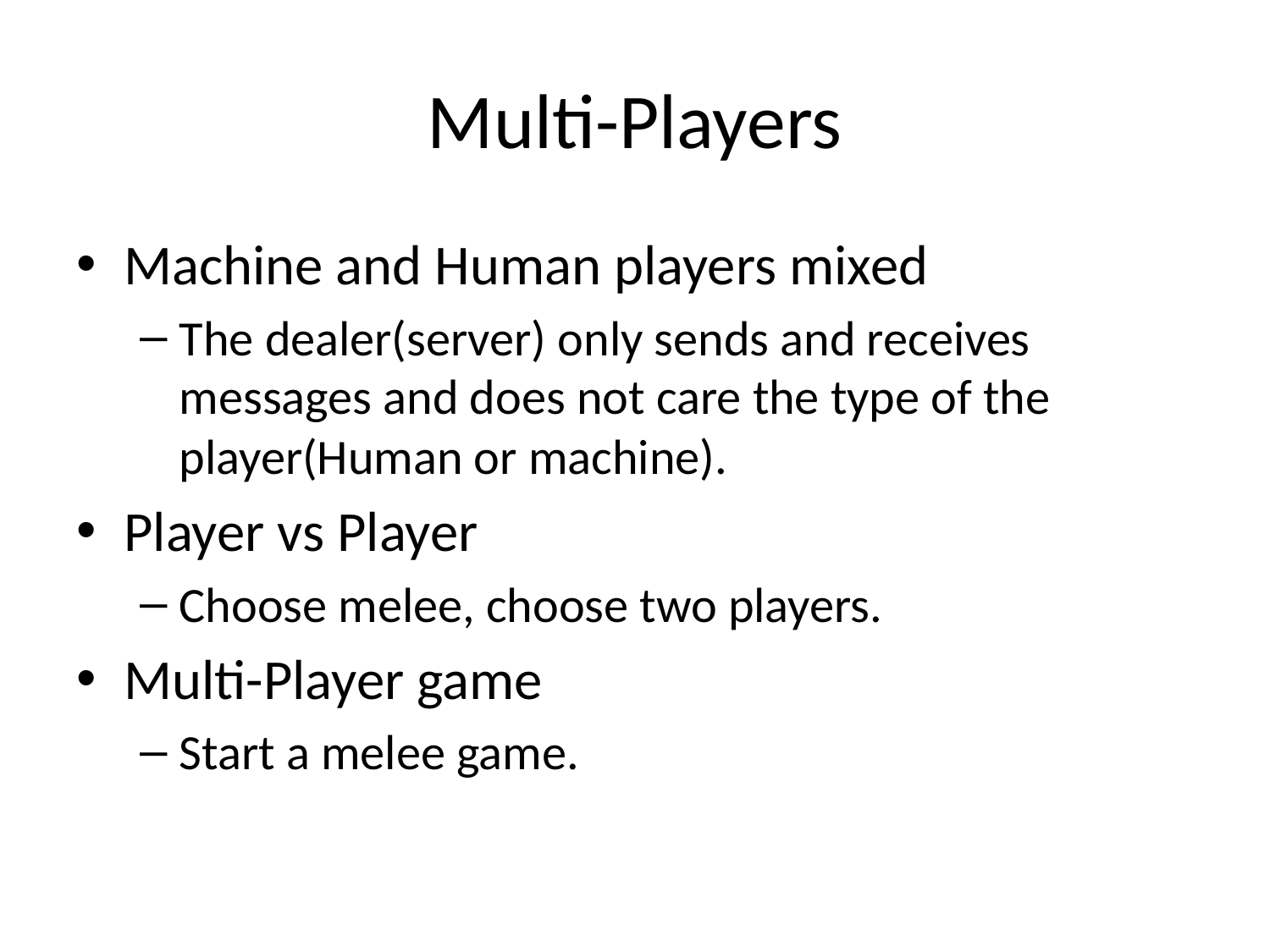

# Multi-Players
Machine and Human players mixed
The dealer(server) only sends and receives messages and does not care the type of the player(Human or machine).
Player vs Player
Choose melee, choose two players.
Multi-Player game
Start a melee game.